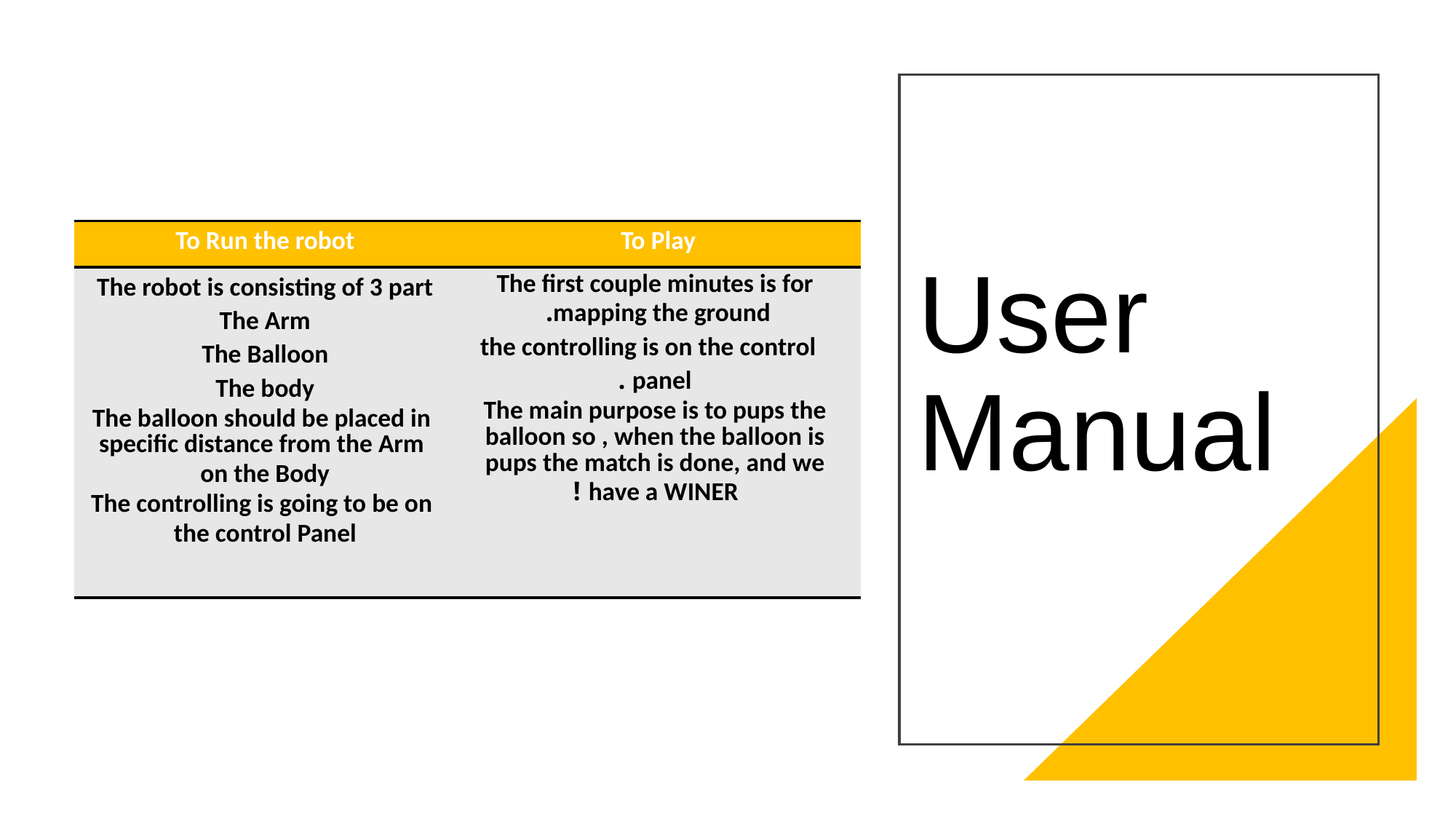

# User Manual
| To Run the robot | To Play |
| --- | --- |
| The robot is consisting of 3 part The Arm The Balloon The body The balloon should be placed in specific distance from the Arm on the Body The controlling is going to be on the control Panel | The first couple minutes is for mapping the ground. the controlling is on the control panel . The main purpose is to pups the balloon so , when the balloon is pups the match is done, and we have a WINER ! |